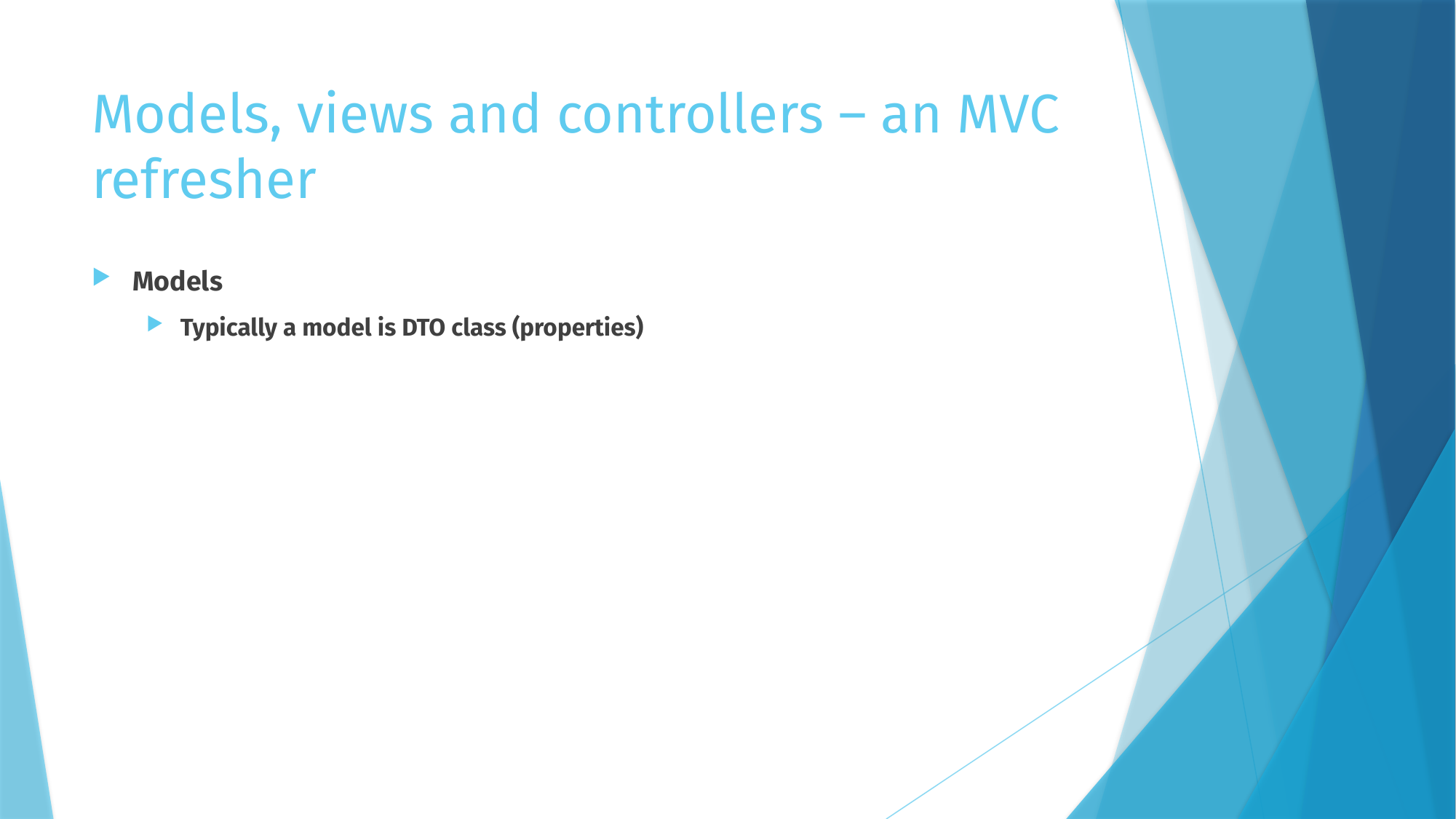

# Models, views and controllers – an MVC refresher
Models
Typically a model is DTO class (properties)